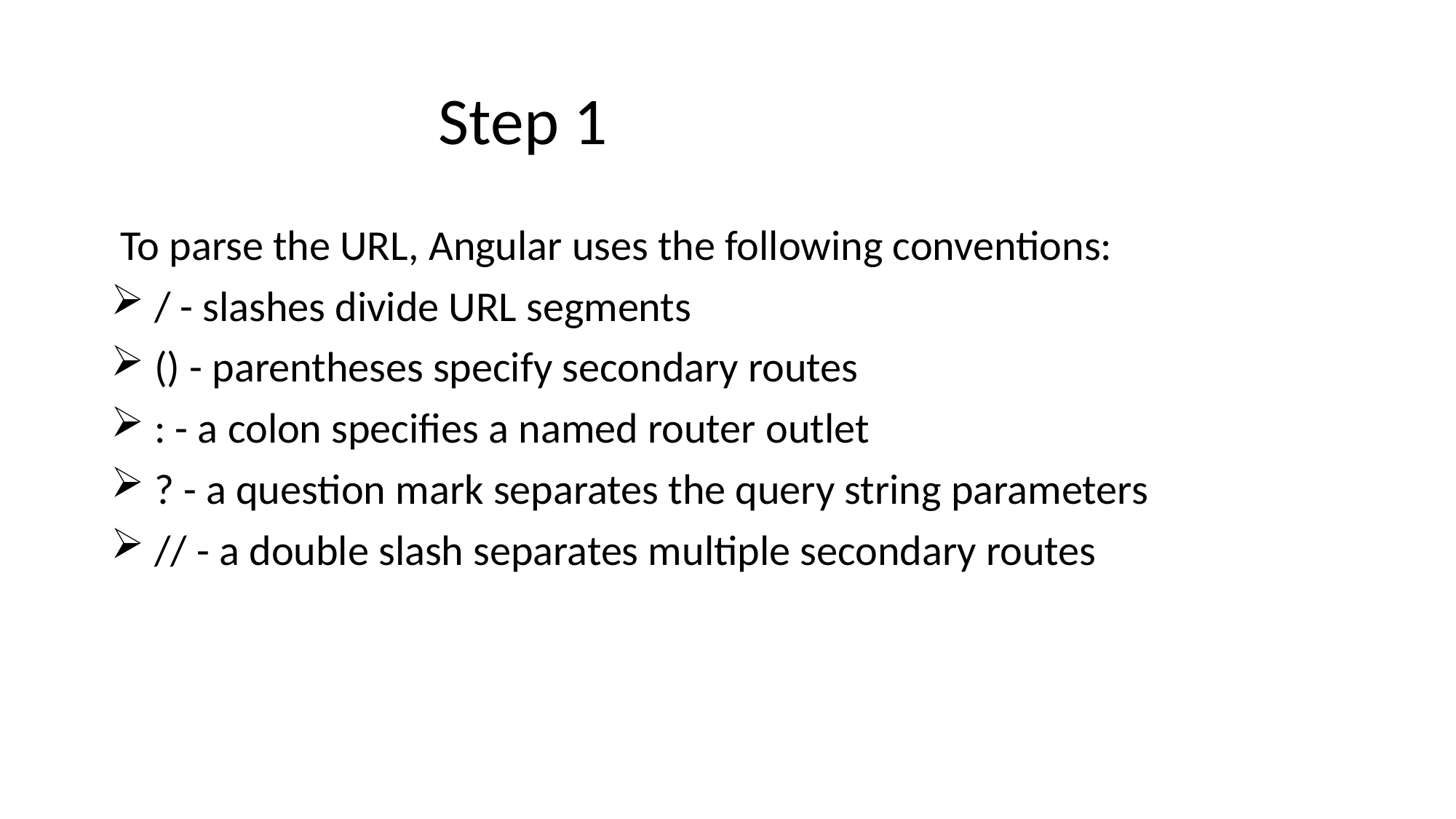

# Step 1
 To parse the URL, Angular uses the following conventions:
 / - slashes divide URL segments
 () - parentheses specify secondary routes
 : - a colon specifies a named router outlet
 ? - a question mark separates the query string parameters
 // - a double slash separates multiple secondary routes